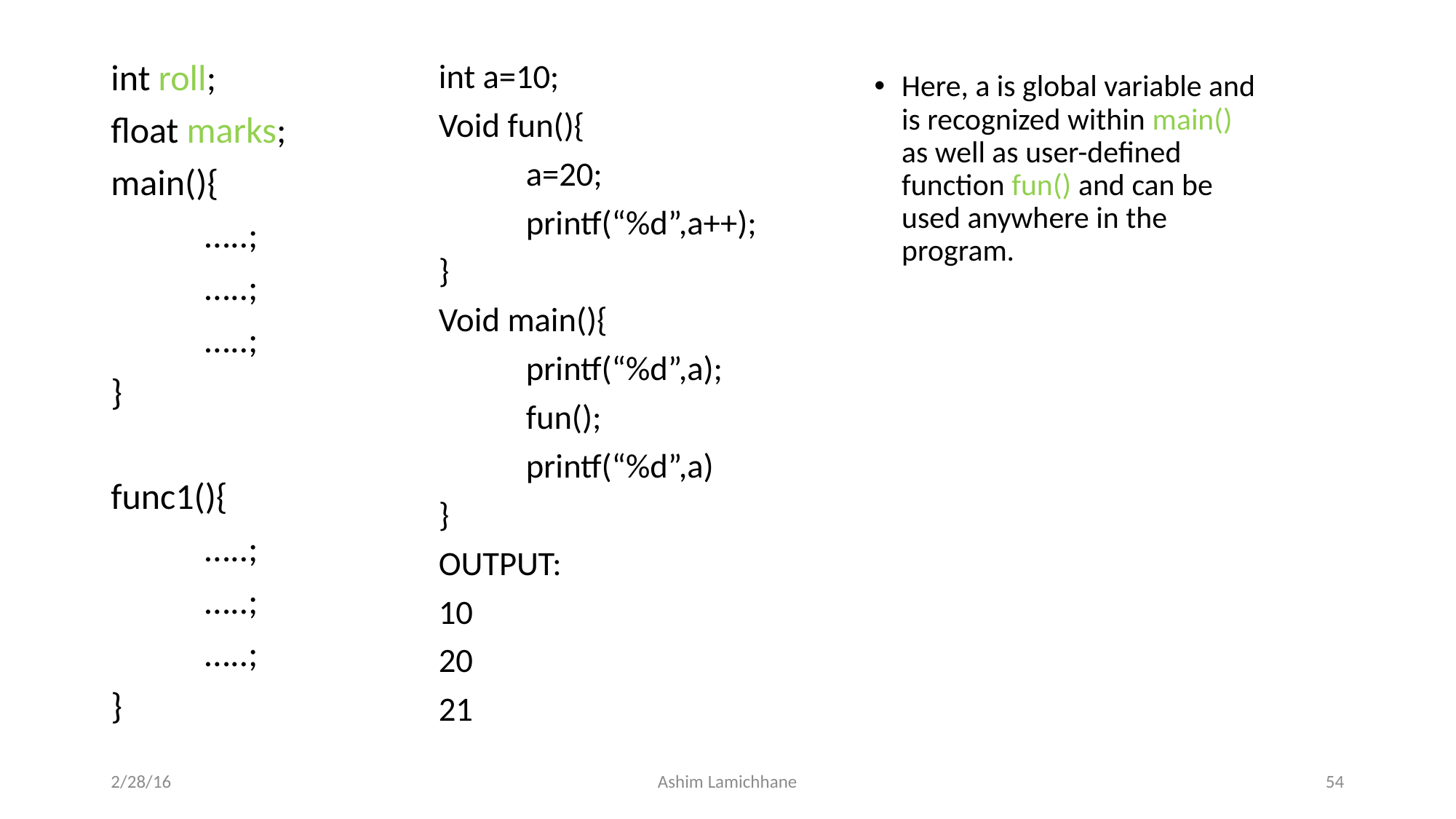

int roll;
float marks;
main(){
	…..;
	…..;
	…..;
}

func1(){
	…..;
	…..;
	…..;
}
int a=10;
Void fun(){
	a=20;
	printf(“%d”,a++);
}
Void main(){
	printf(“%d”,a);
	fun();
	printf(“%d”,a)
}
OUTPUT:
10
20
21
Here, a is global variable and is recognized within main() as well as user-defined function fun() and can be used anywhere in the program.
2/28/16
Ashim Lamichhane
54